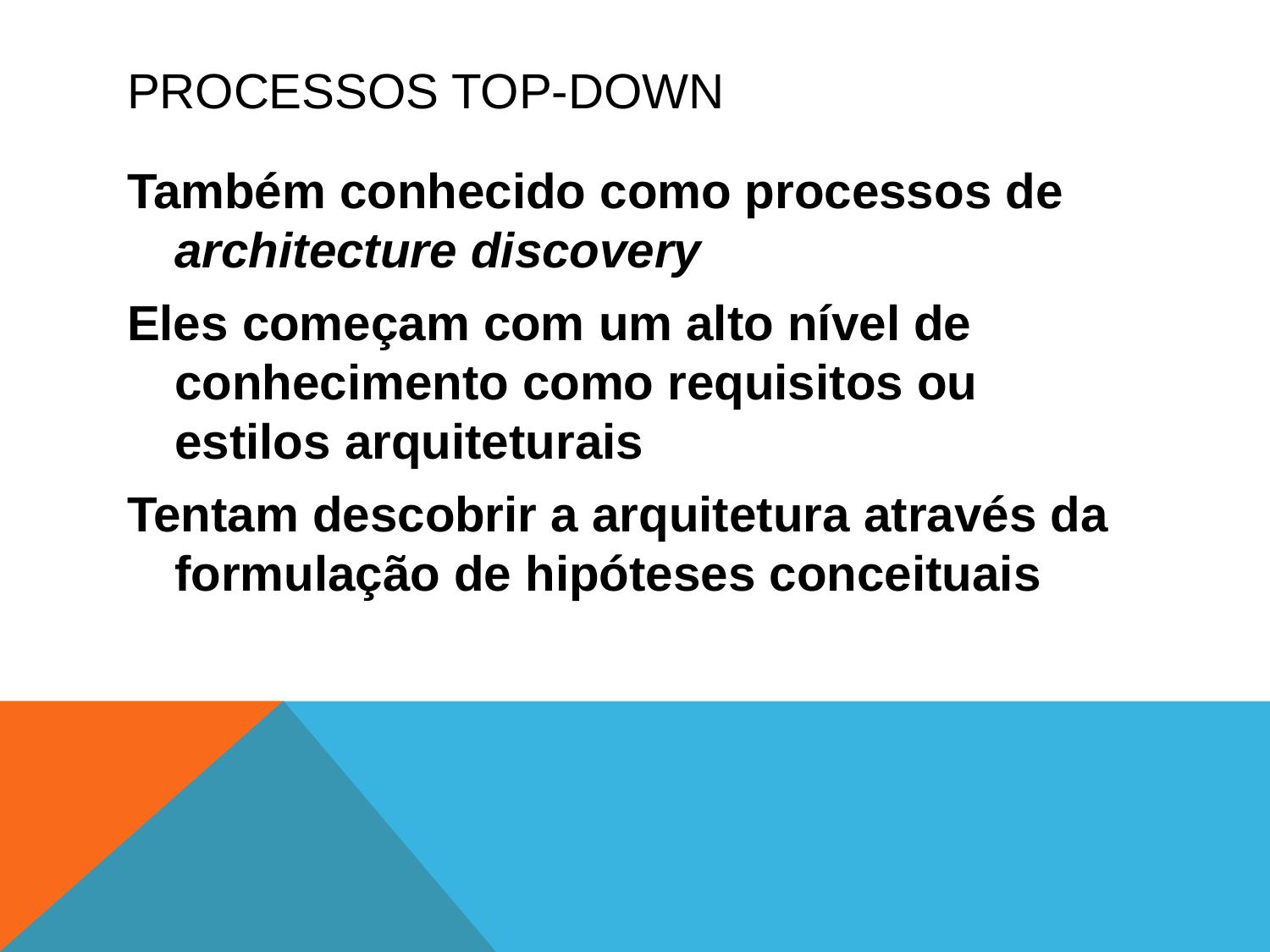

# Processos Top-Down
Também conhecido como processos de architecture discovery
Eles começam com um alto nível de conhecimento como requisitos ou estilos arquiteturais
Tentam descobrir a arquitetura através da formulação de hipóteses conceituais